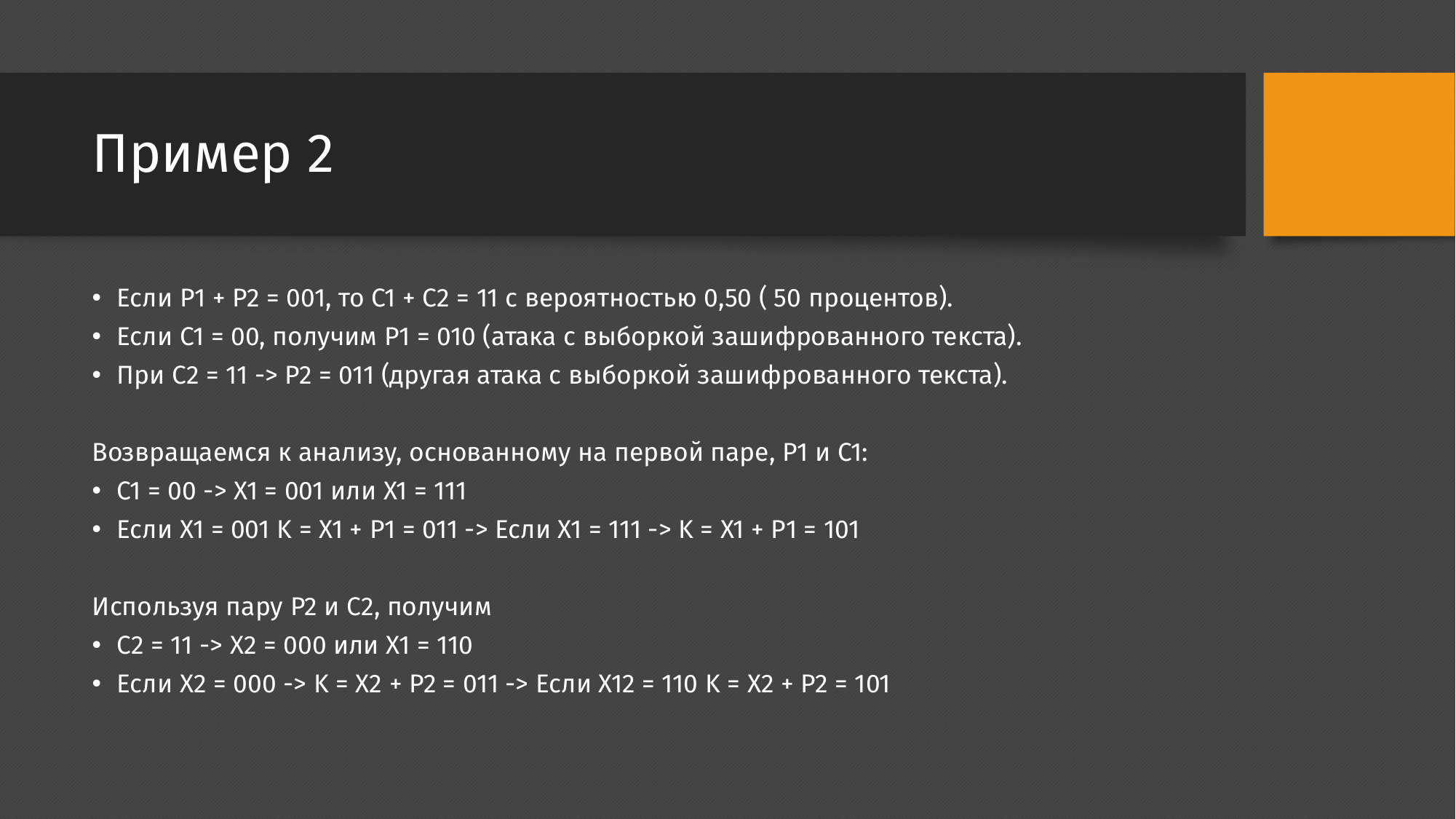

# Пример 2
Если P1 + P2 = 001, то C1 + C2 = 11 с вероятностью 0,50 ( 50 процентов).
Если C1 = 00, получим P1 = 010 (атака с выборкой зашифрованного текста).
При C2 = 11 -> P2 = 011 (другая атака с выборкой зашифрованного текста).

Возвращаемся к анализу, основанному на первой паре, P1 и C1:
С1 = 00 -> X1 = 001 или X1 = 111
Если X1 = 001 K = X1 + P1 = 011 -> Если X1 = 111 -> K = X1 + P1 = 101

Используя пару P2 и C2, получим
С2 = 11 -> X2 = 000 или X1 = 110
Если X2 = 000 -> K = X2 + P2 = 011 -> Если X12 = 110 K = X2 + P2 = 101